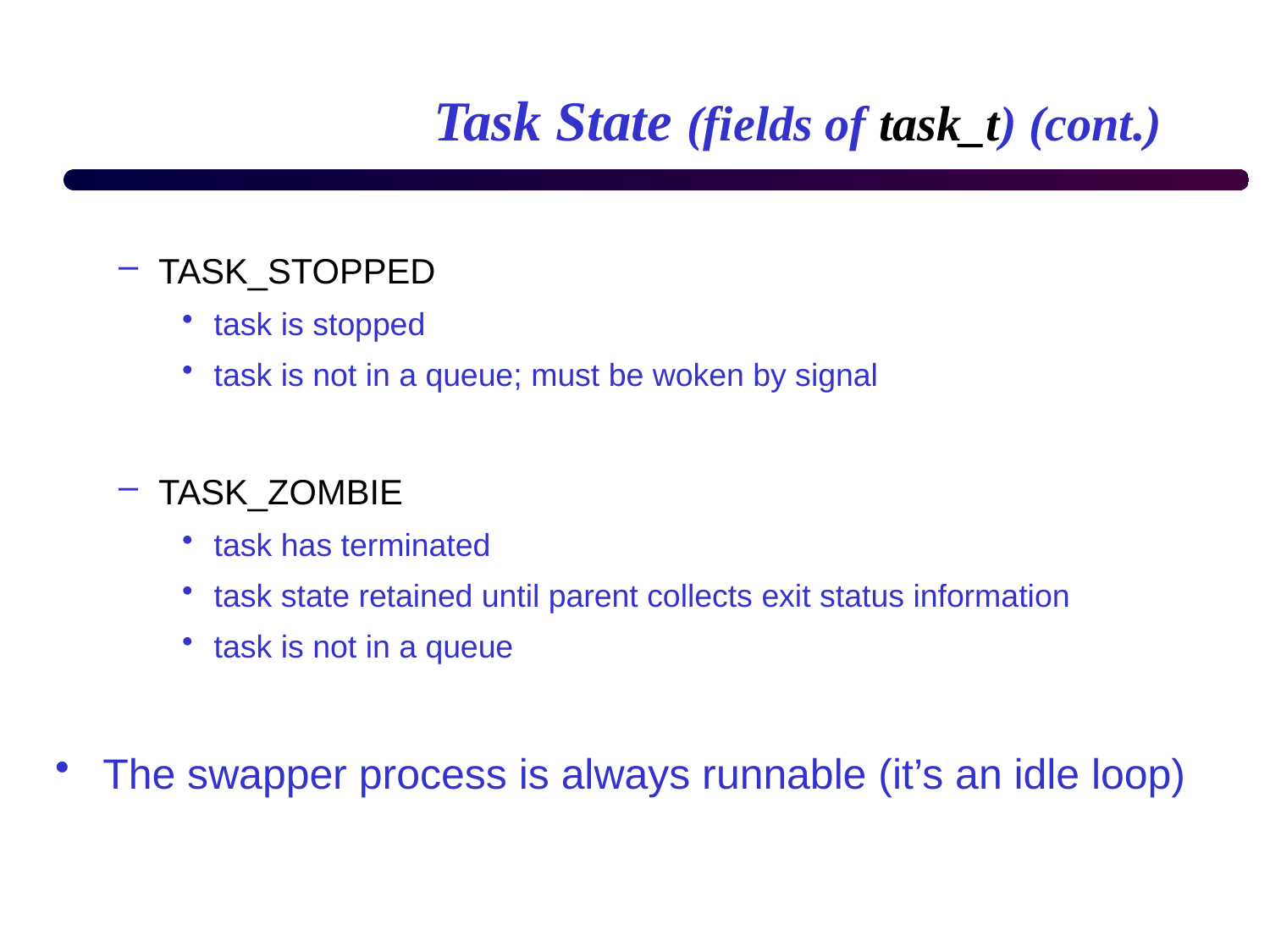

# Task State (fields of task_t) (cont.)

TASK_STOPPED
task is stopped
task is not in a queue; must be woken by signal

TASK_ZOMBIE
task has terminated
task state retained until parent collects exit status information
task is not in a queue

The swapper process is always runnable (it’s an idle loop)